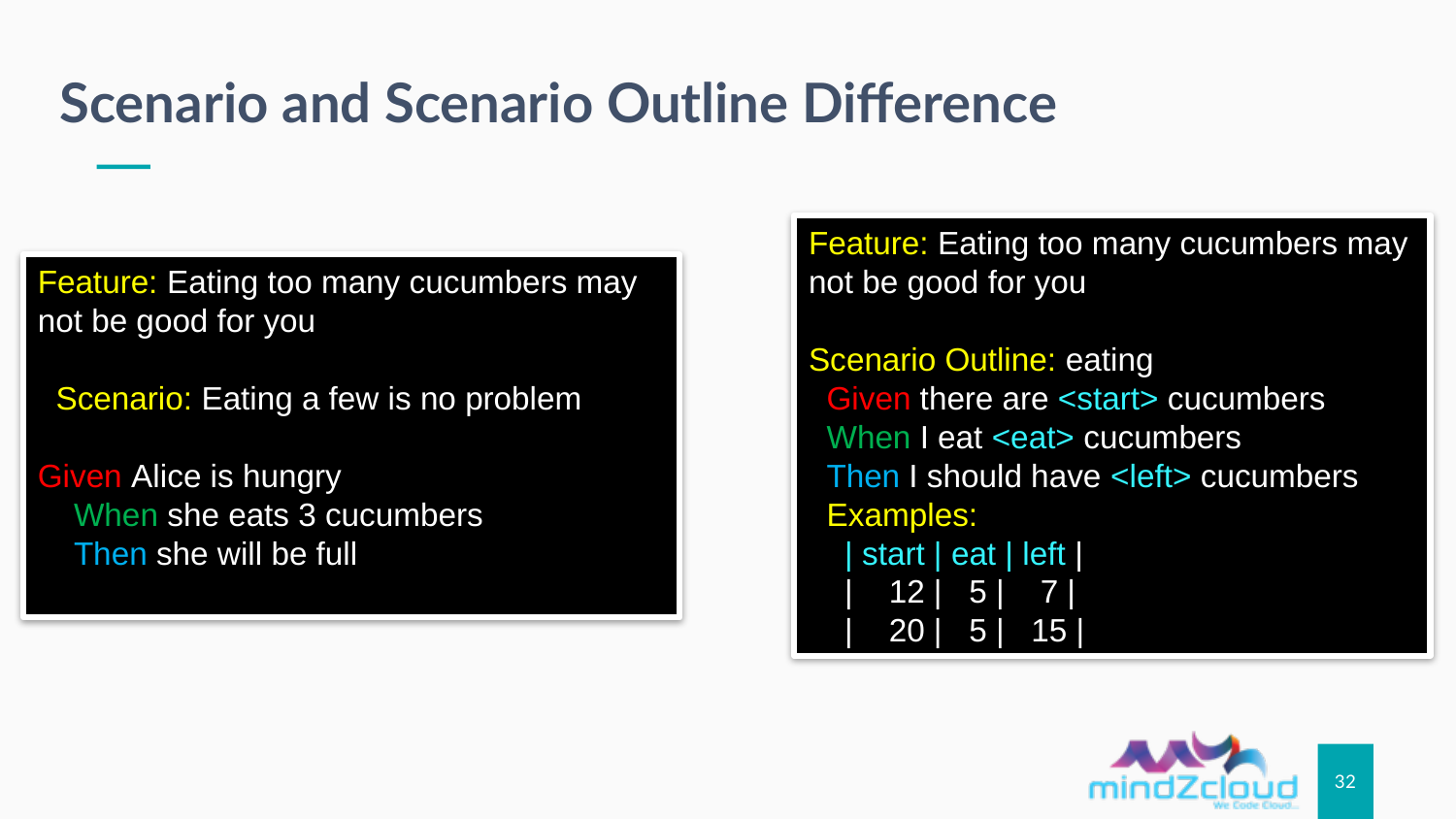

Scenario and Scenario Outline Difference
Feature: Eating too many cucumbers may not be good for you

Scenario Outline: eating
  Given there are <start> cucumbers
  When I eat <eat> cucumbers
  Then I should have <left> cucumbers
  Examples:
    | start | eat | left |
    |    12 |   5 |    7 |
    |    20 |   5 |   15 |
Feature: Eating too many cucumbers may not be good for you

  Scenario: Eating a few is no problem

Given Alice is hungry
    When she eats 3 cucumbers
    Then she will be full